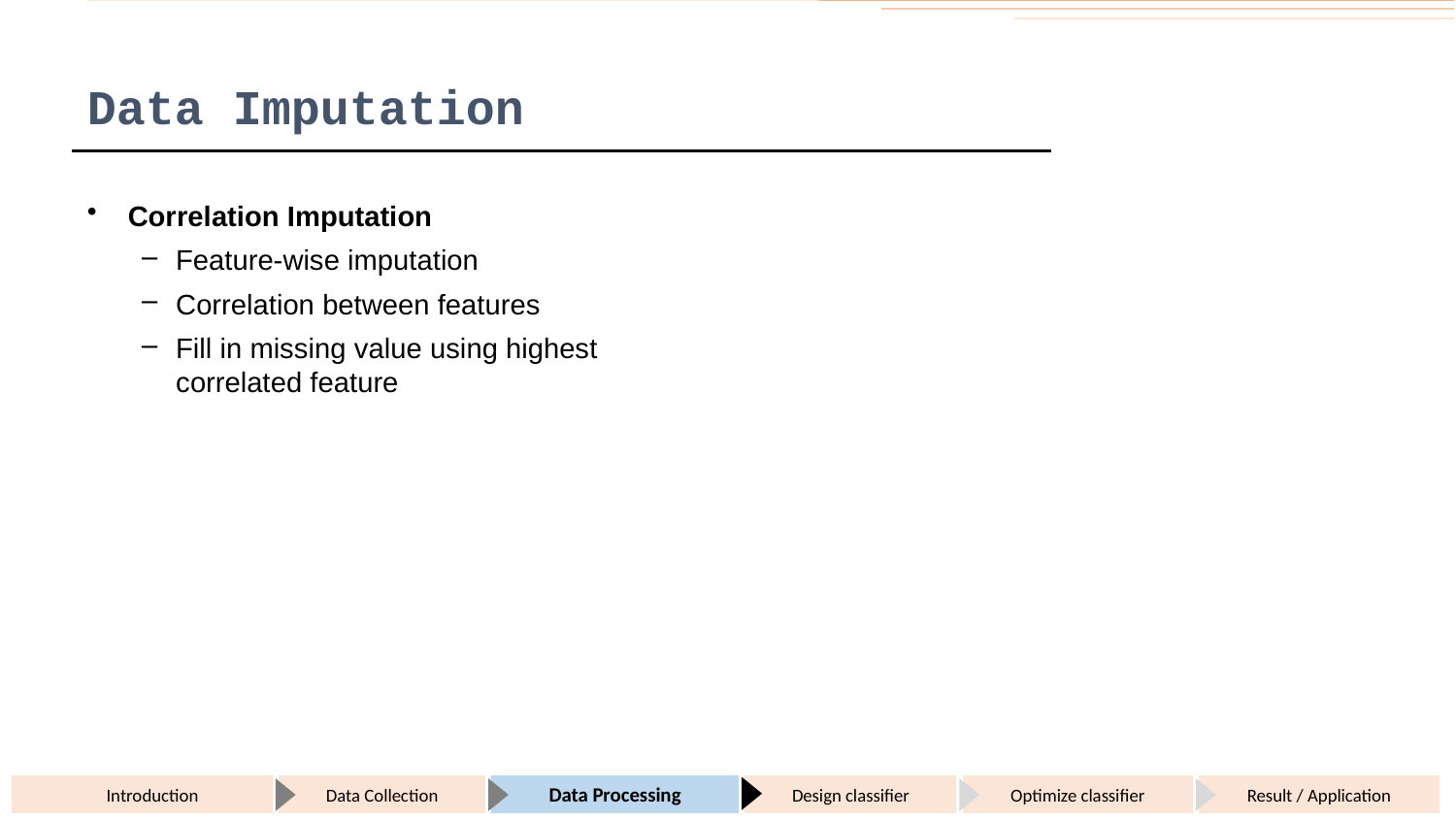

# Data Imputation
Correlation Imputation
Feature-wise imputation
Correlation between features
Fill in missing value using highest correlated feature
Introduction
Data Collection
Data Processing
Design classifier
Optimize classifier
Result / Application